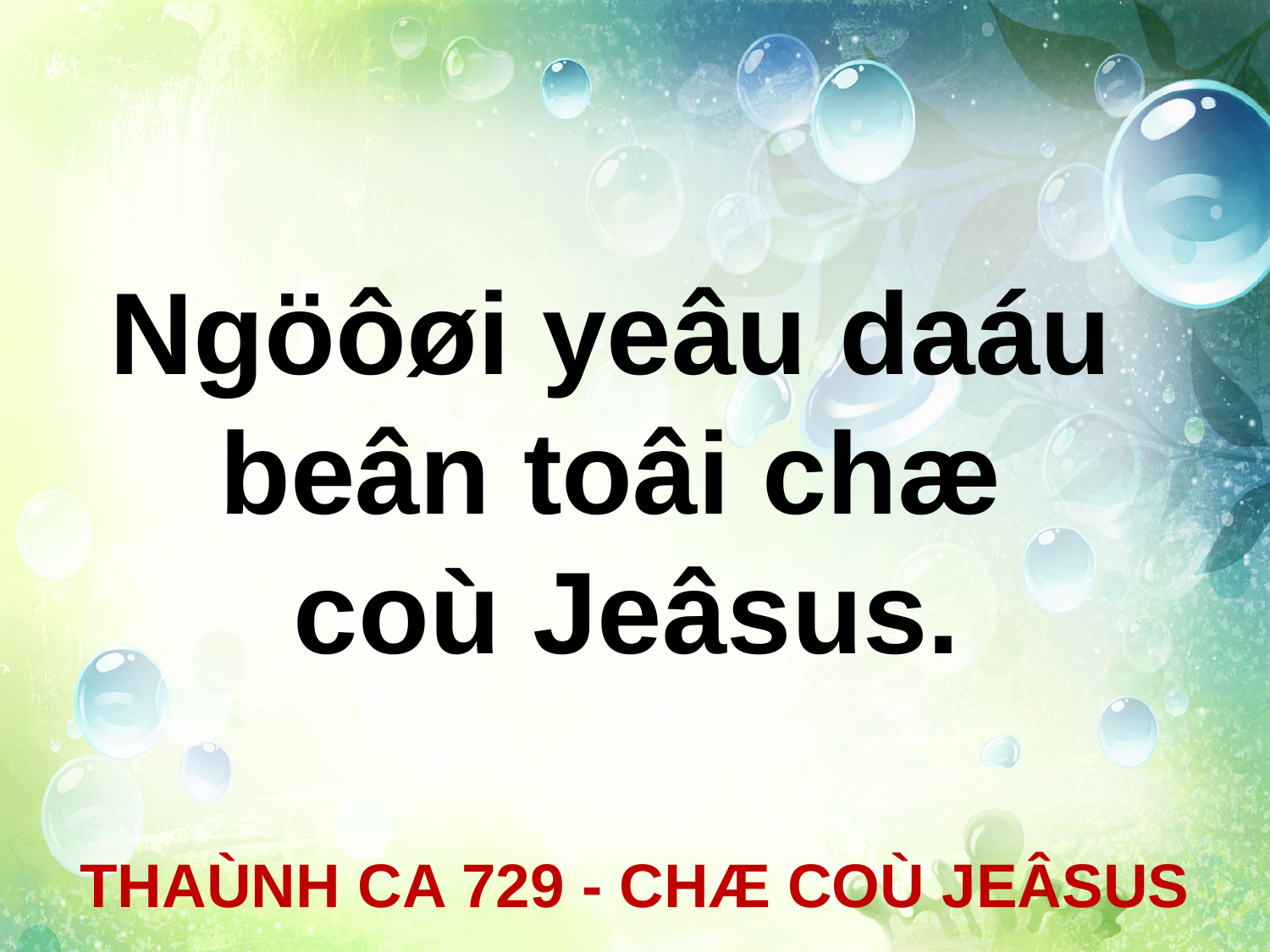

Ngöôøi yeâu daáu
beân toâi chæ
coù Jeâsus.
THAÙNH CA 729 - CHÆ COÙ JEÂSUS